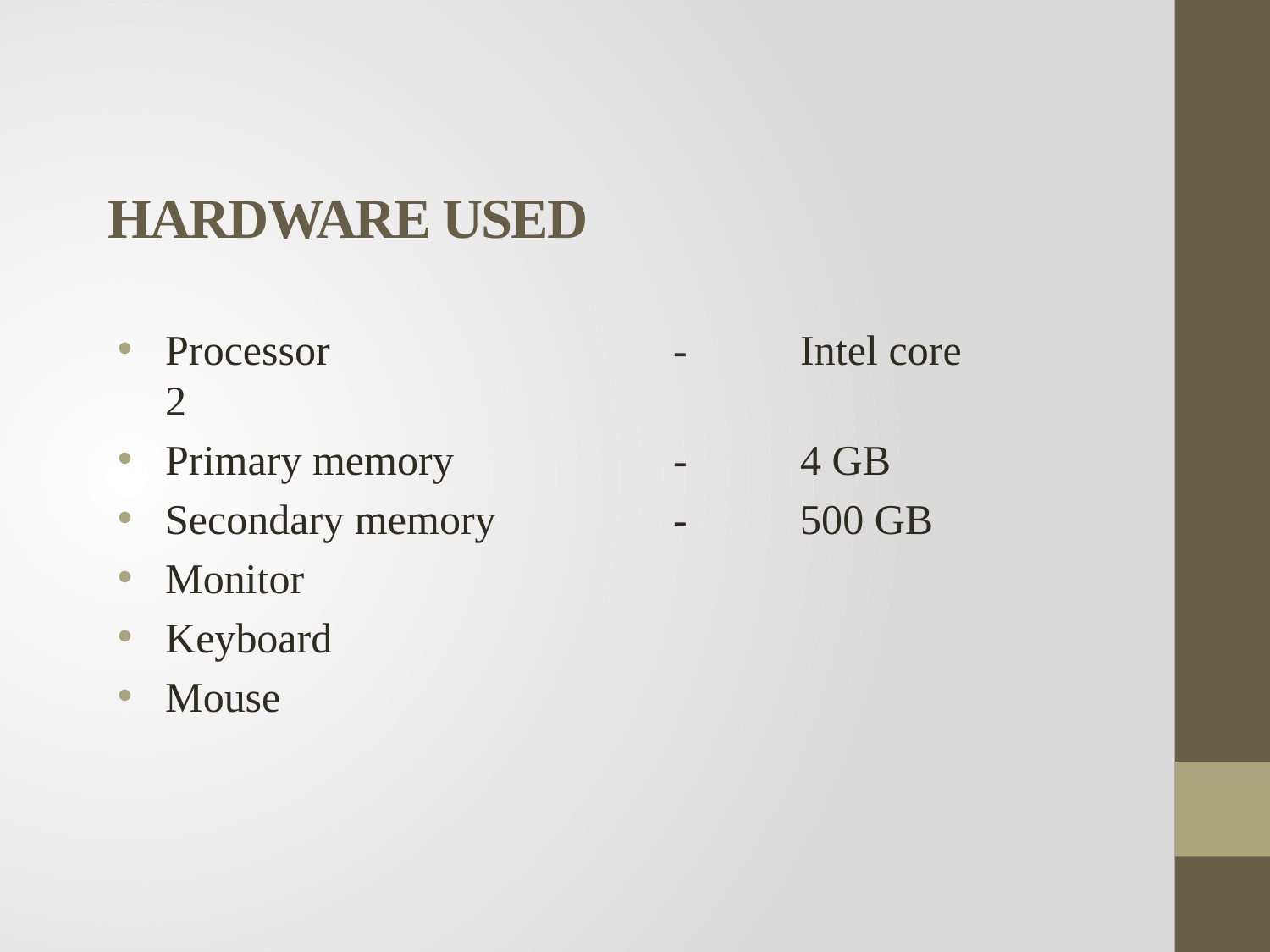

# HARDWARE USED
Processor			-	Intel core 2
Primary memory		-	4 GB
Secondary memory		-	500 GB
Monitor
Keyboard
Mouse